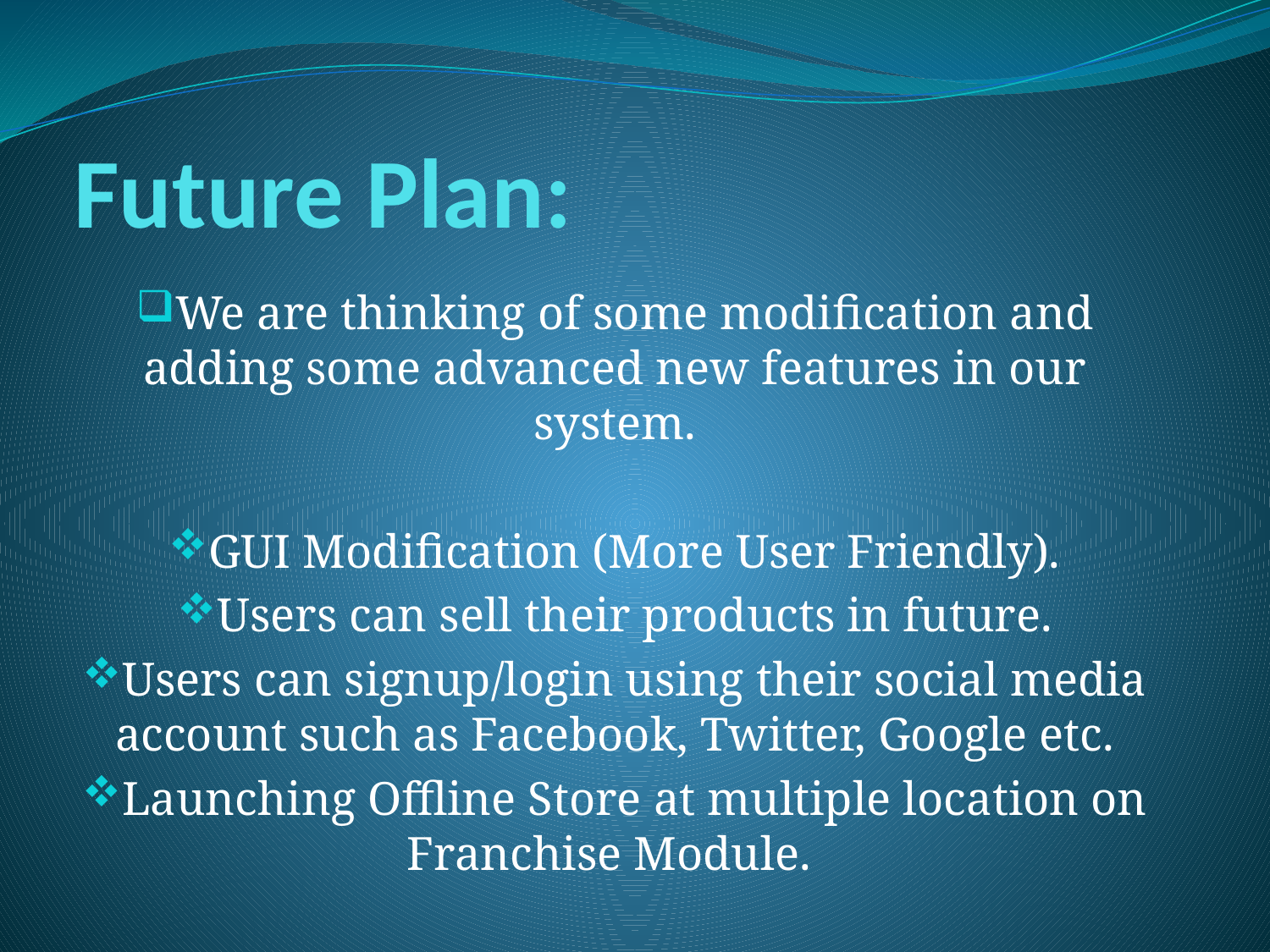

# Future Plan:
We are thinking of some modification and adding some advanced new features in our system.

GUI Modification (More User Friendly).
Users can sell their products in future.
Users can signup/login using their social media account such as Facebook, Twitter, Google etc.
Launching Offline Store at multiple location on Franchise Module.